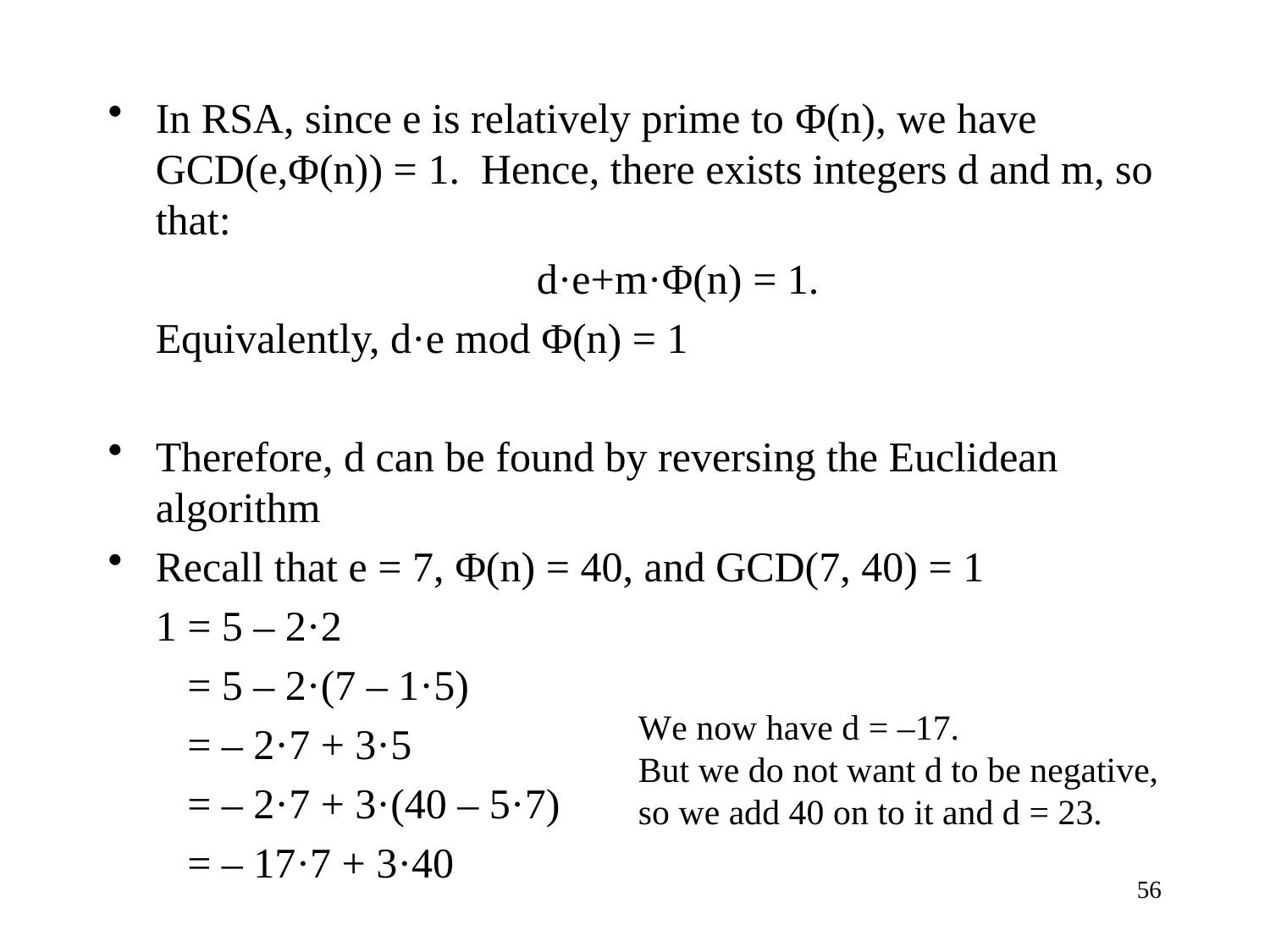

In RSA, since e is relatively prime to Φ(n), we have GCD(e,Φ(n)) = 1.  Hence, there exists integers d and m, so that:
				d·e+m·Φ(n) = 1.
	Equivalently, d·e mod Φ(n) = 1

Therefore, d can be found by reversing the Euclidean algorithm
Recall that e = 7, Φ(n) = 40, and GCD(7, 40) = 1
	1 = 5 – 2·2
	   = 5 – 2·(7 – 1·5)
	   = – 2·7 + 3·5
	   = – 2·7 + 3·(40 – 5·7)
	   = – 17·7 + 3·40

We now have d = –17.
But we do not want d to be negative,
so we add 40 on to it and d = 23.
56